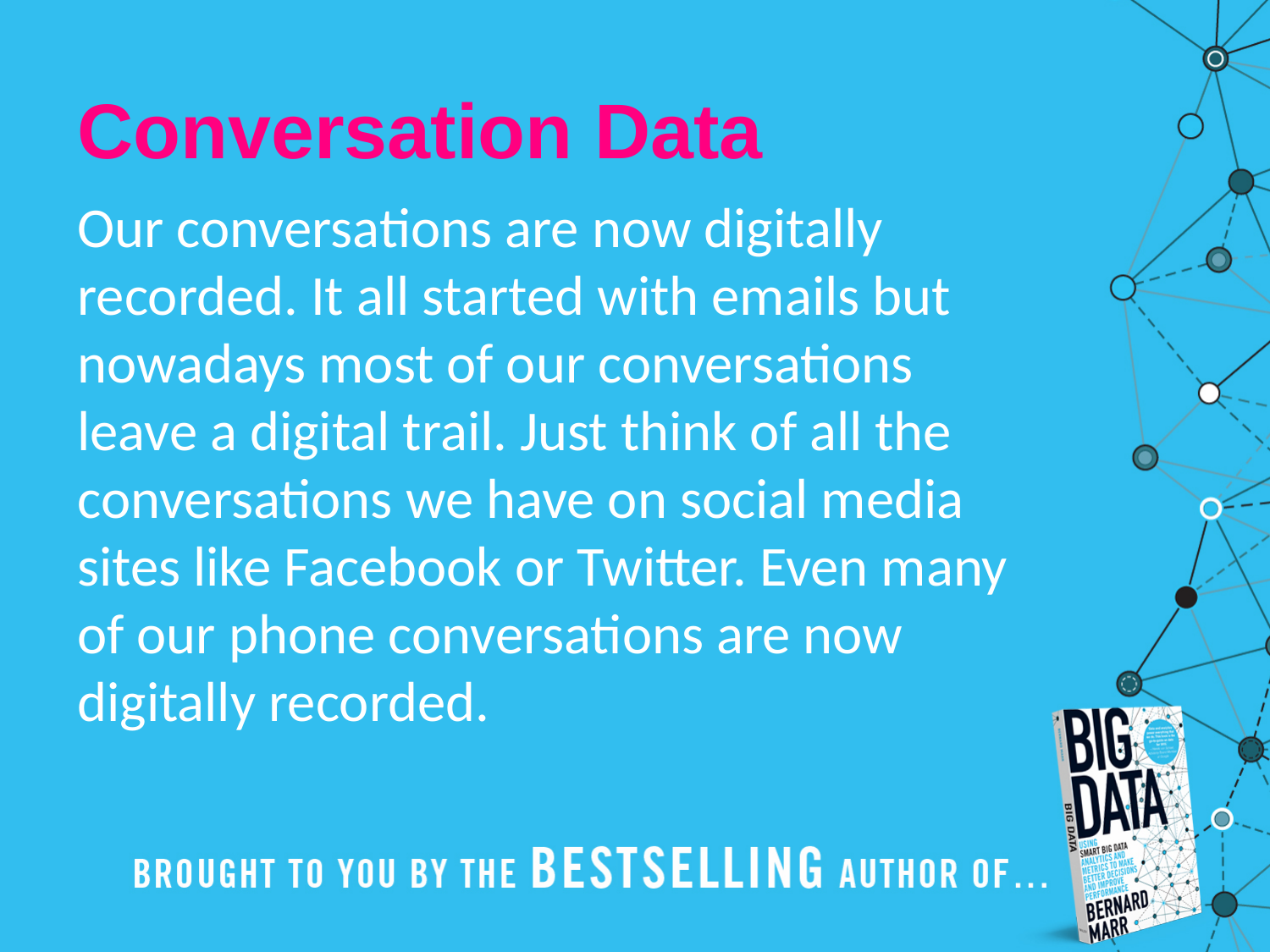

Conversation Data

Our conversations are now digitally recorded. It all started with emails but nowadays most of our conversations leave a digital trail. Just think of all the conversations we have on social media sites like Facebook or Twitter. Even many of our phone conversations are now digitally recorded.